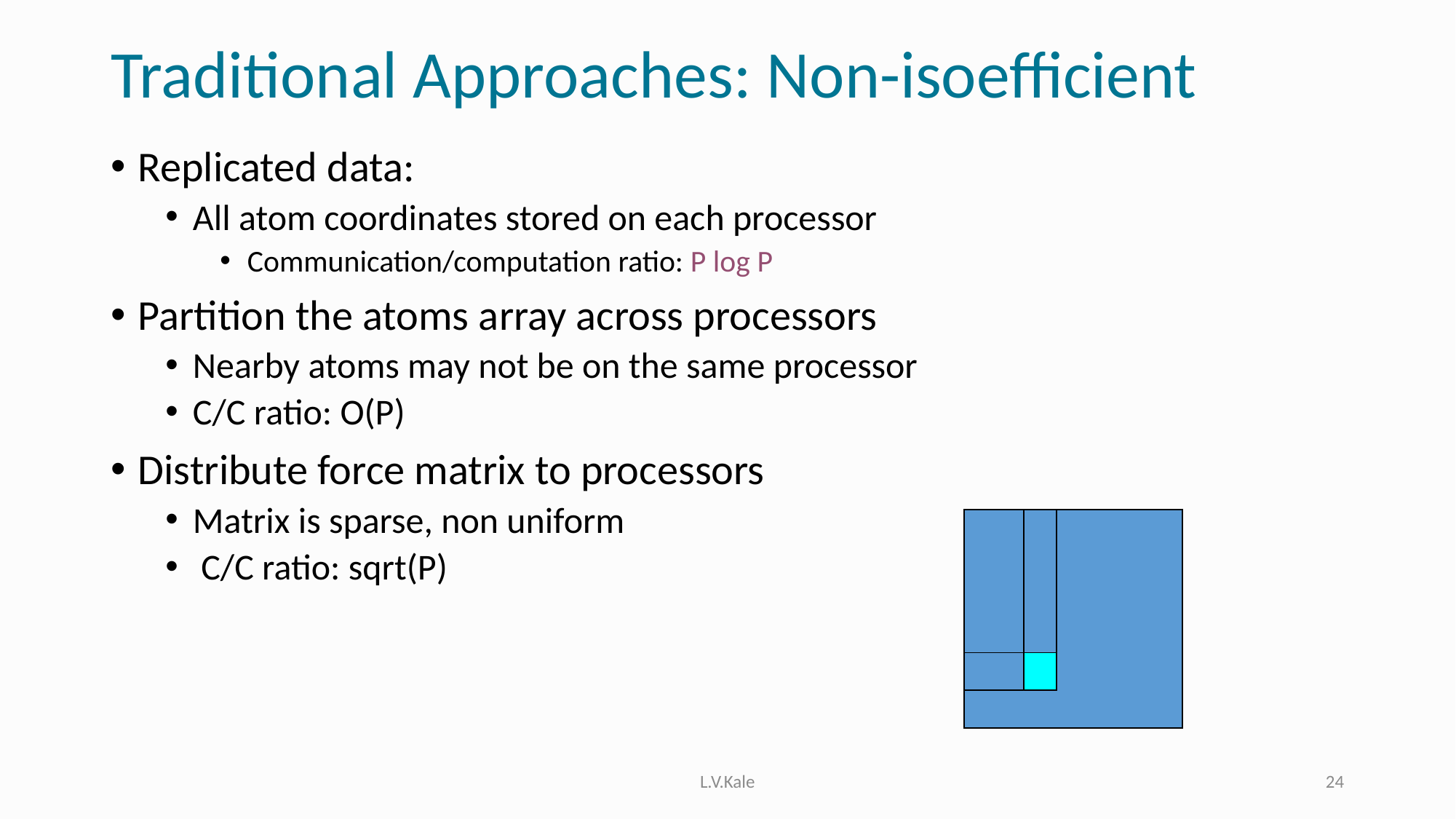

# Traditional Approaches: Non-isoefficient
Replicated data:
All atom coordinates stored on each processor
Communication/computation ratio: P log P
Partition the atoms array across processors
Nearby atoms may not be on the same processor
C/C ratio: O(P)
Distribute force matrix to processors
Matrix is sparse, non uniform
 C/C ratio: sqrt(P)

L.V.Kale
24